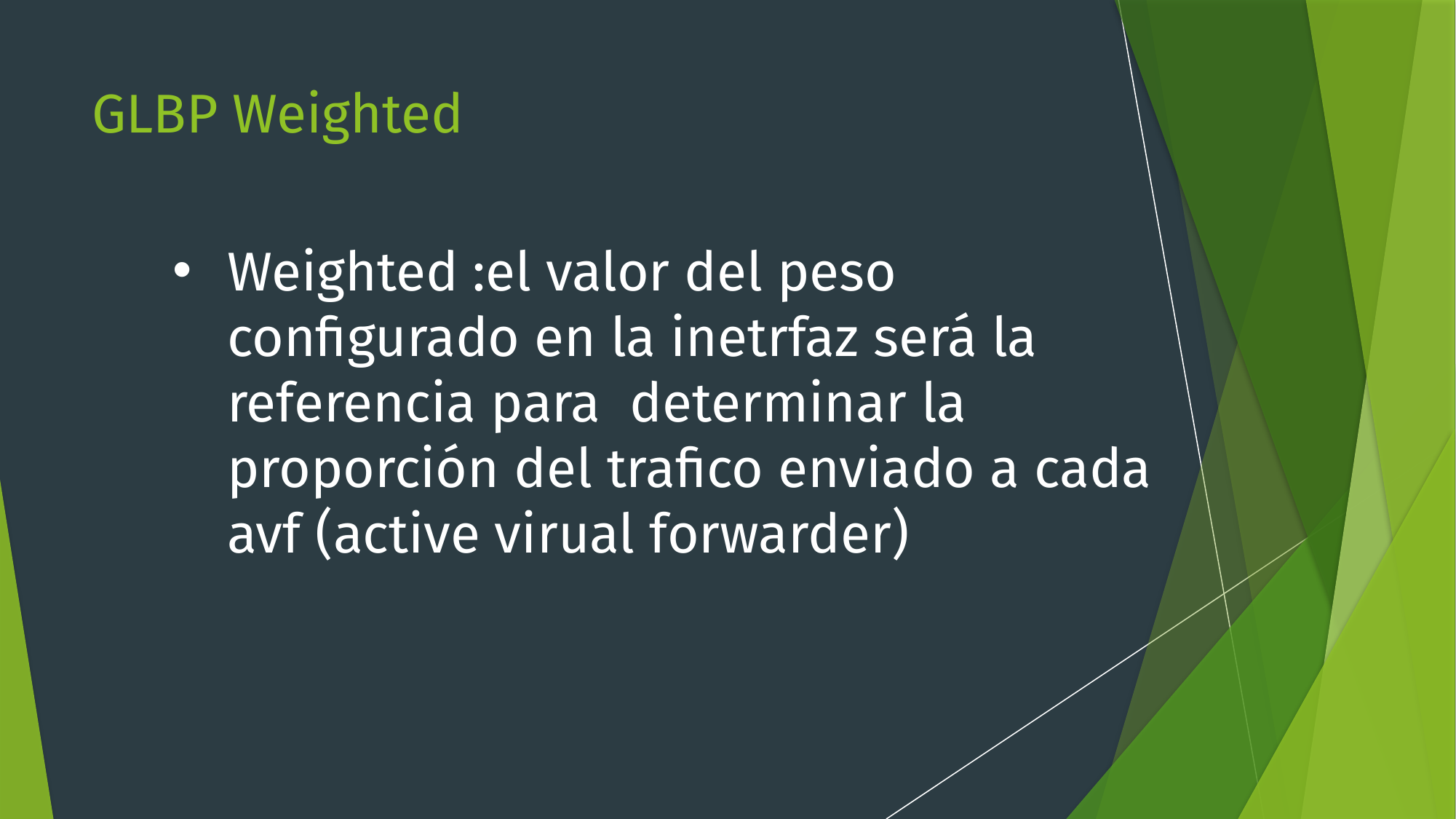

# GLBP Weighted

Weighted :el valor del peso configurado en la inetrfaz será la referencia para  determinar la proporción del trafico enviado a cada avf (active virual forwarder)